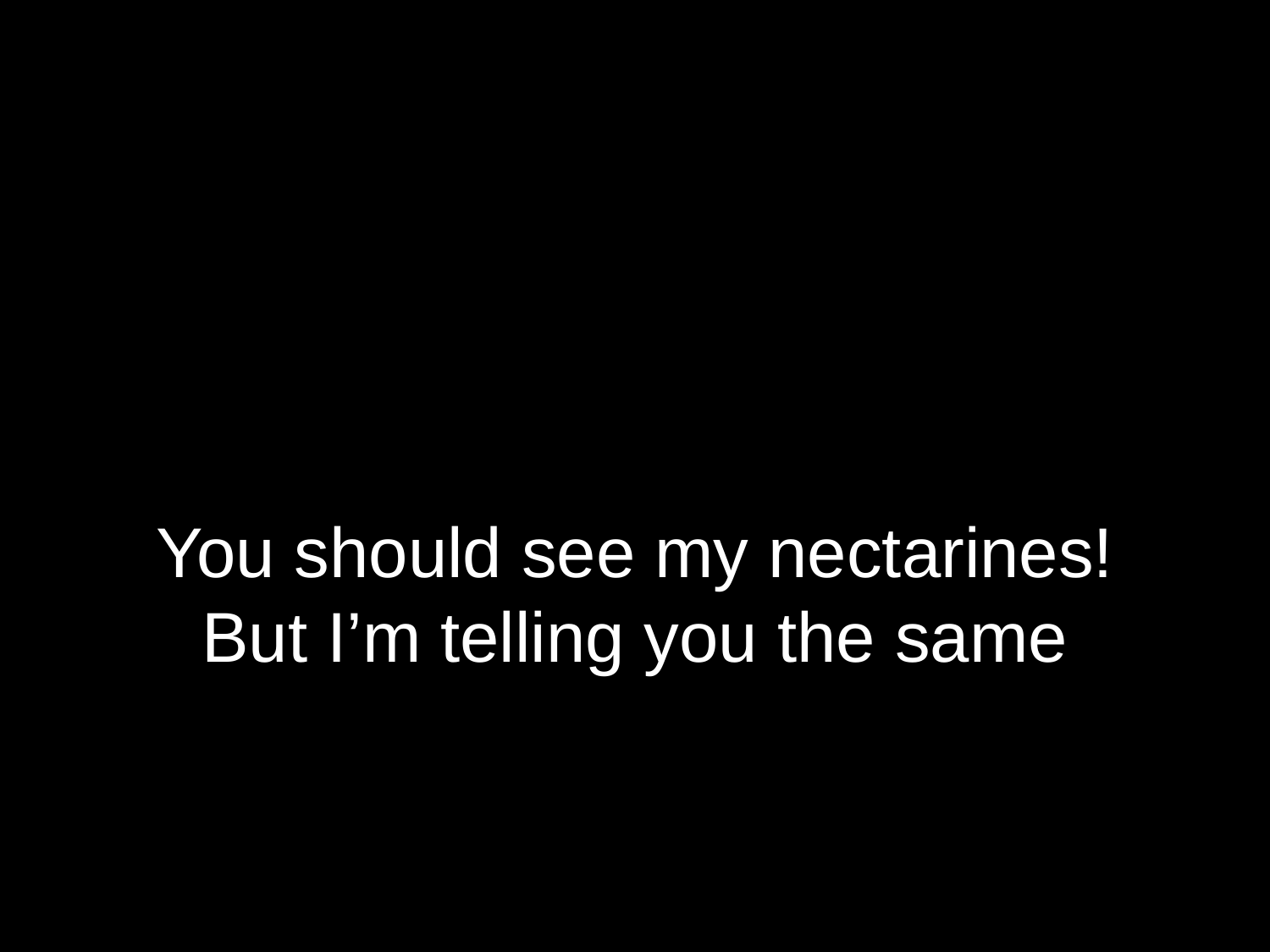

# You should see my nectarines! But I’m telling you the same